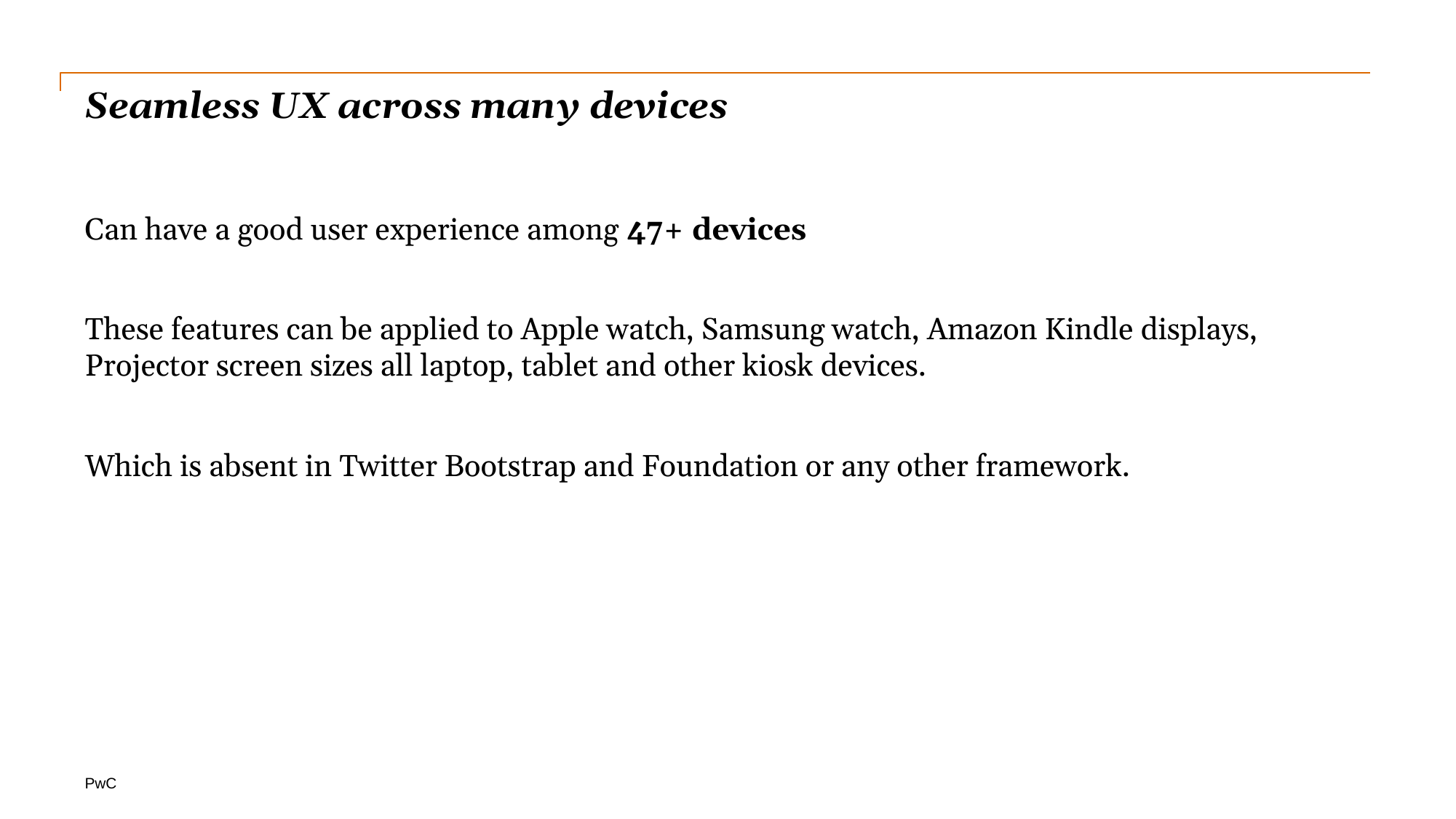

# Seamless UX across many devices
Can have a good user experience among 47+ devices

These features can be applied to Apple watch, Samsung watch, Amazon Kindle displays, Projector screen sizes all laptop, tablet and other kiosk devices.

Which is absent in Twitter Bootstrap and Foundation or any other framework.